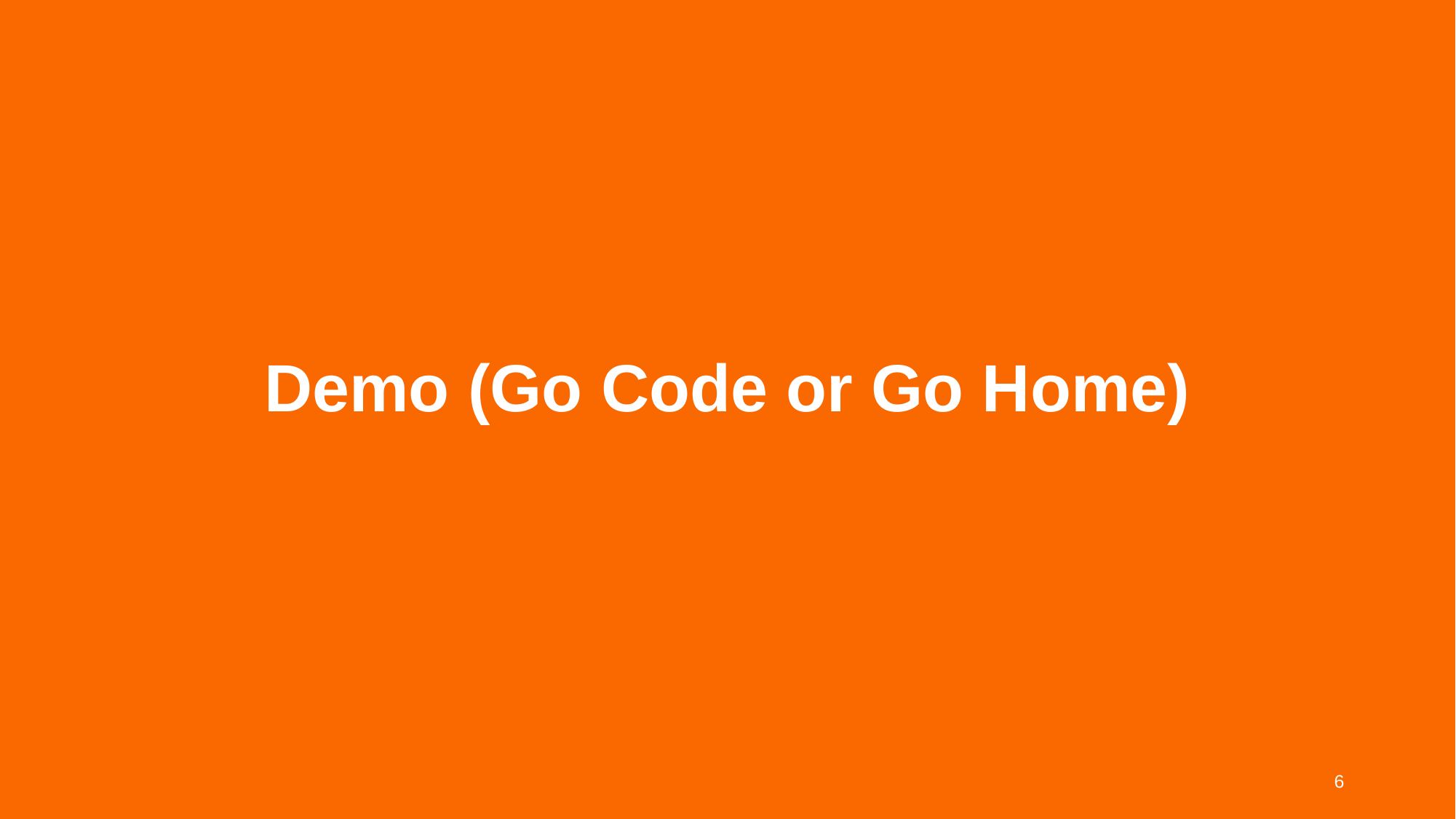

# Demo (Go Code or Go Home)
6